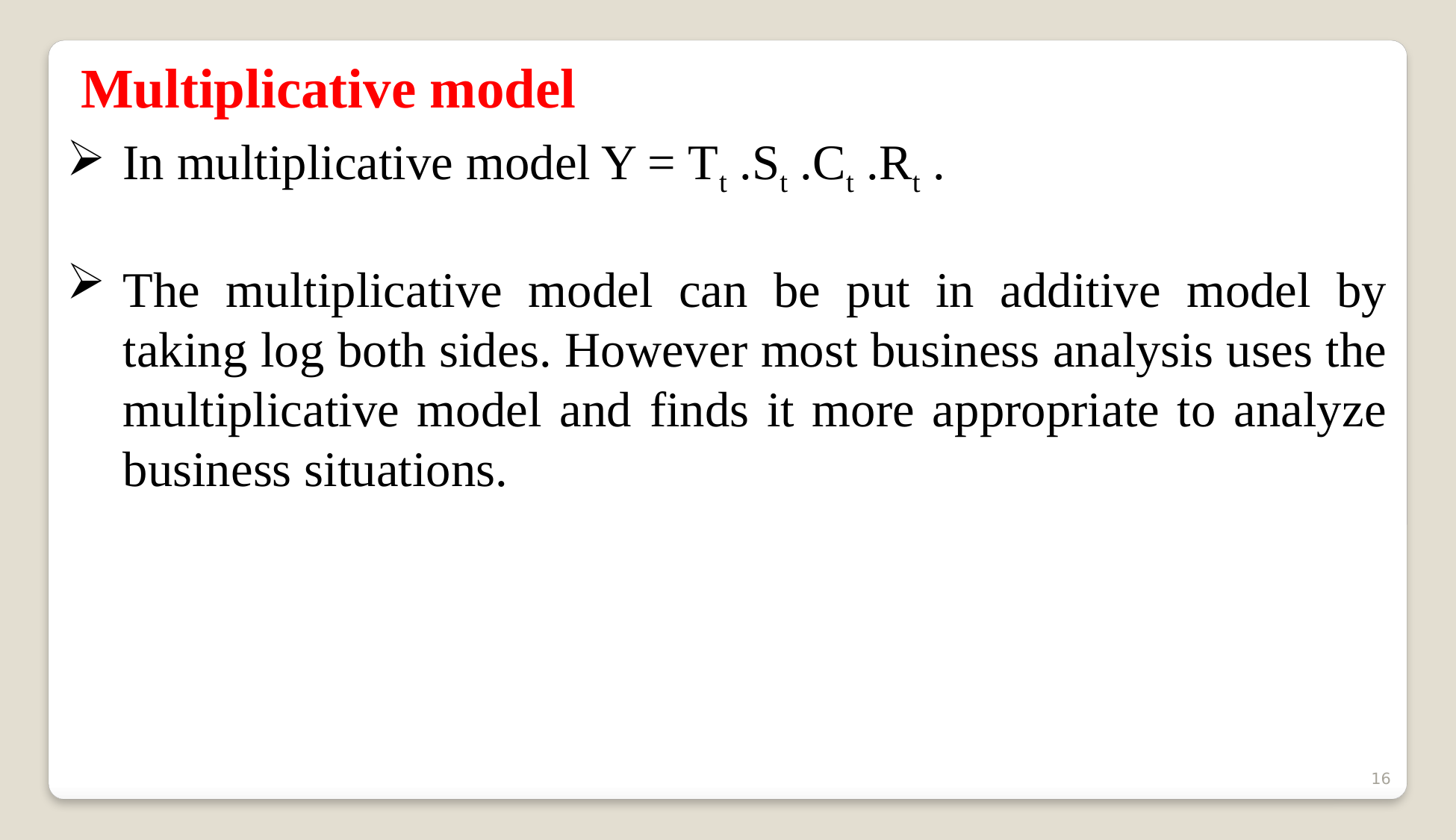

Multiplicative model

In multiplicative model Y = Tt .St .Ct .Rt .

The multiplicative model can be put in additive model by taking log both sides. However most business analysis uses the multiplicative model and finds it more appropriate to analyze business situations.
16